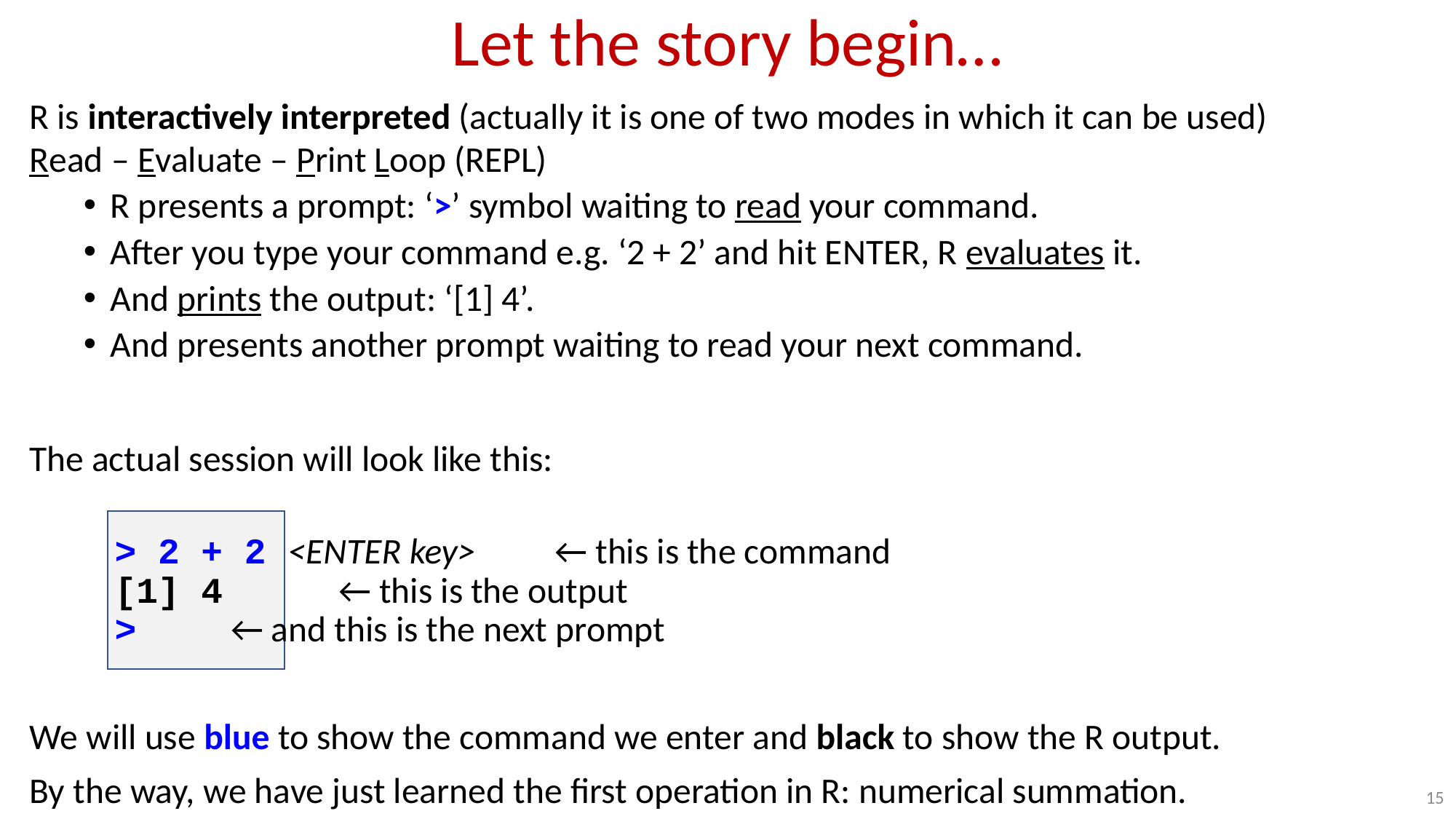

# Let the story begin…
R is interactively interpreted (actually it is one of two modes in which it can be used)
Read – Evaluate – Print Loop (REPL)
R presents a prompt: ‘>’ symbol waiting to read your command.
After you type your command e.g. ‘2 + 2’ and hit ENTER, R evaluates it.
And prints the output: ‘[1] 4’.
And presents another prompt waiting to read your next command.

The actual session will look like this:

> 2 + 2 <ENTER key>	 ← this is the command
[1] 4				 ← this is the output
> 				 ← and this is the next prompt

We will use blue to show the command we enter and black to show the R output.
By the way, we have just learned the first operation in R: numerical summation.

15